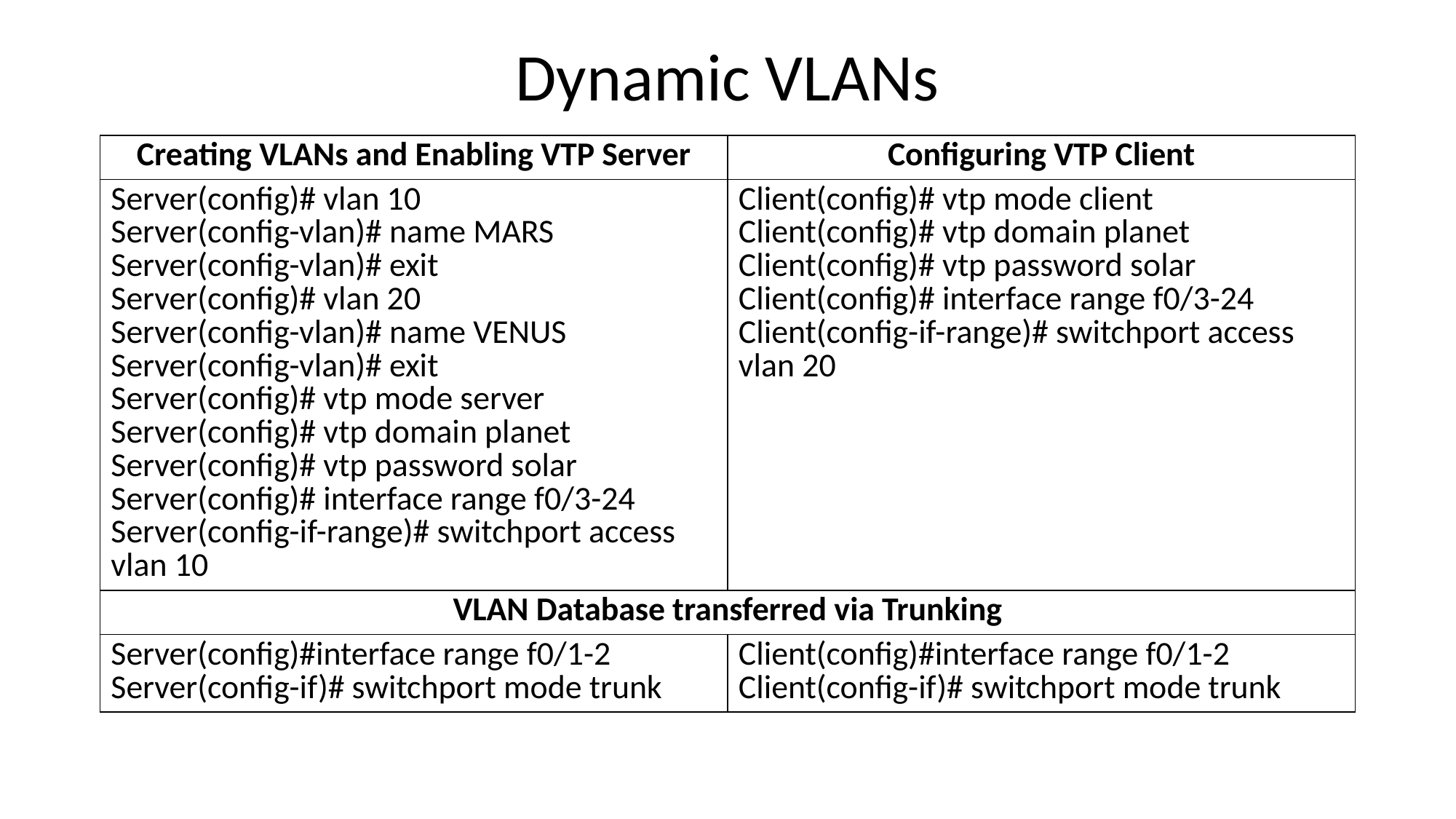

# Dynamic VLANs
| Creating VLANs and Enabling VTP Server | Configuring VTP Client |
| --- | --- |
| Server(config)# vlan 10 Server(config-vlan)# name MARS Server(config-vlan)# exit Server(config)# vlan 20 Server(config-vlan)# name VENUS Server(config-vlan)# exit Server(config)# vtp mode server Server(config)# vtp domain planet Server(config)# vtp password solar Server(config)# interface range f0/3-24 Server(config-if-range)# switchport access vlan 10 | Client(config)# vtp mode client Client(config)# vtp domain planet Client(config)# vtp password solar Client(config)# interface range f0/3-24 Client(config-if-range)# switchport access vlan 20 |
| VLAN Database transferred via Trunking |  |
| Server(config)#interface range f0/1-2 Server(config-if)# switchport mode trunk | Client(config)#interface range f0/1-2 Client(config-if)# switchport mode trunk |